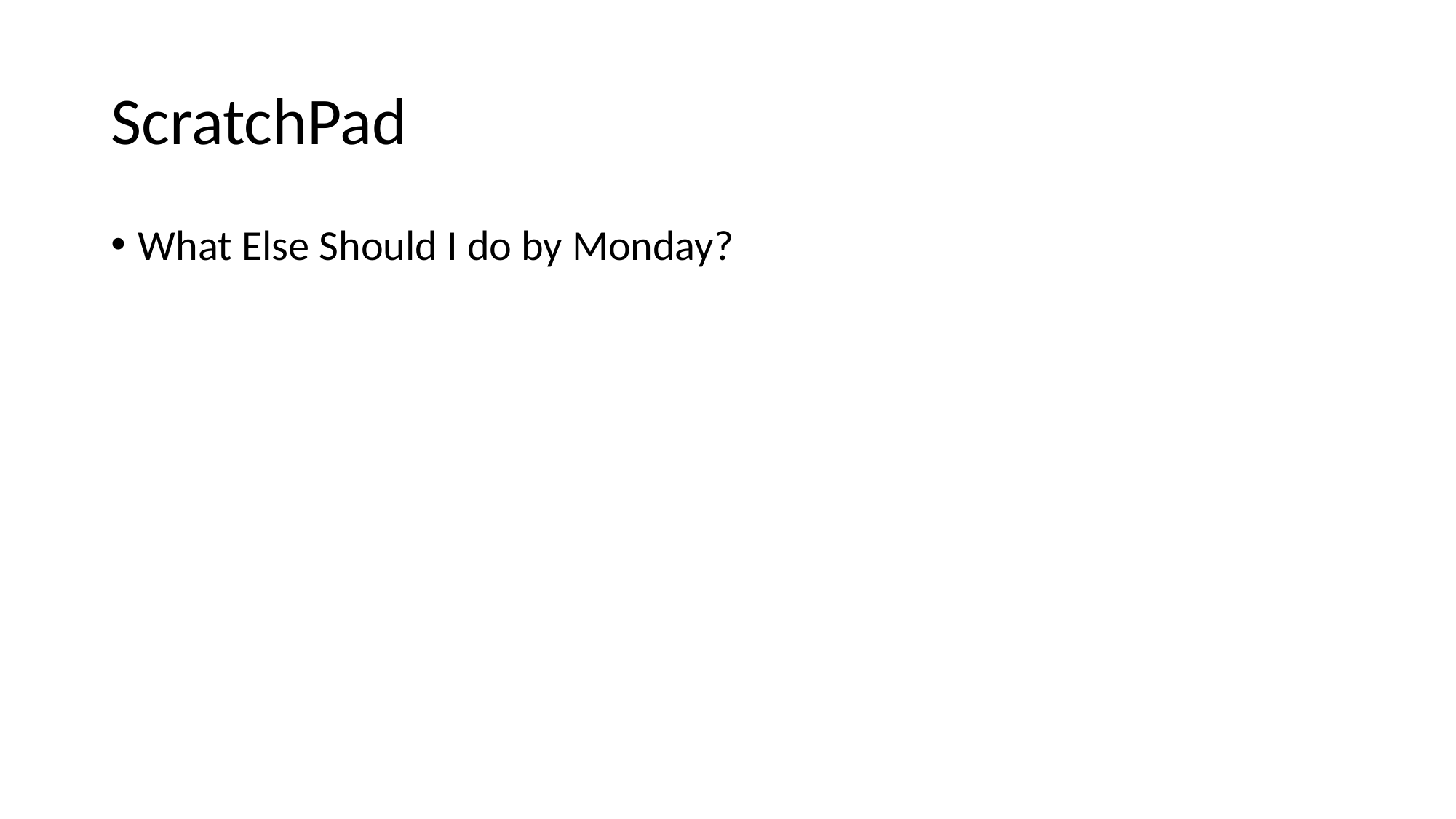

# ScratchPad
What Else Should I do by Monday?